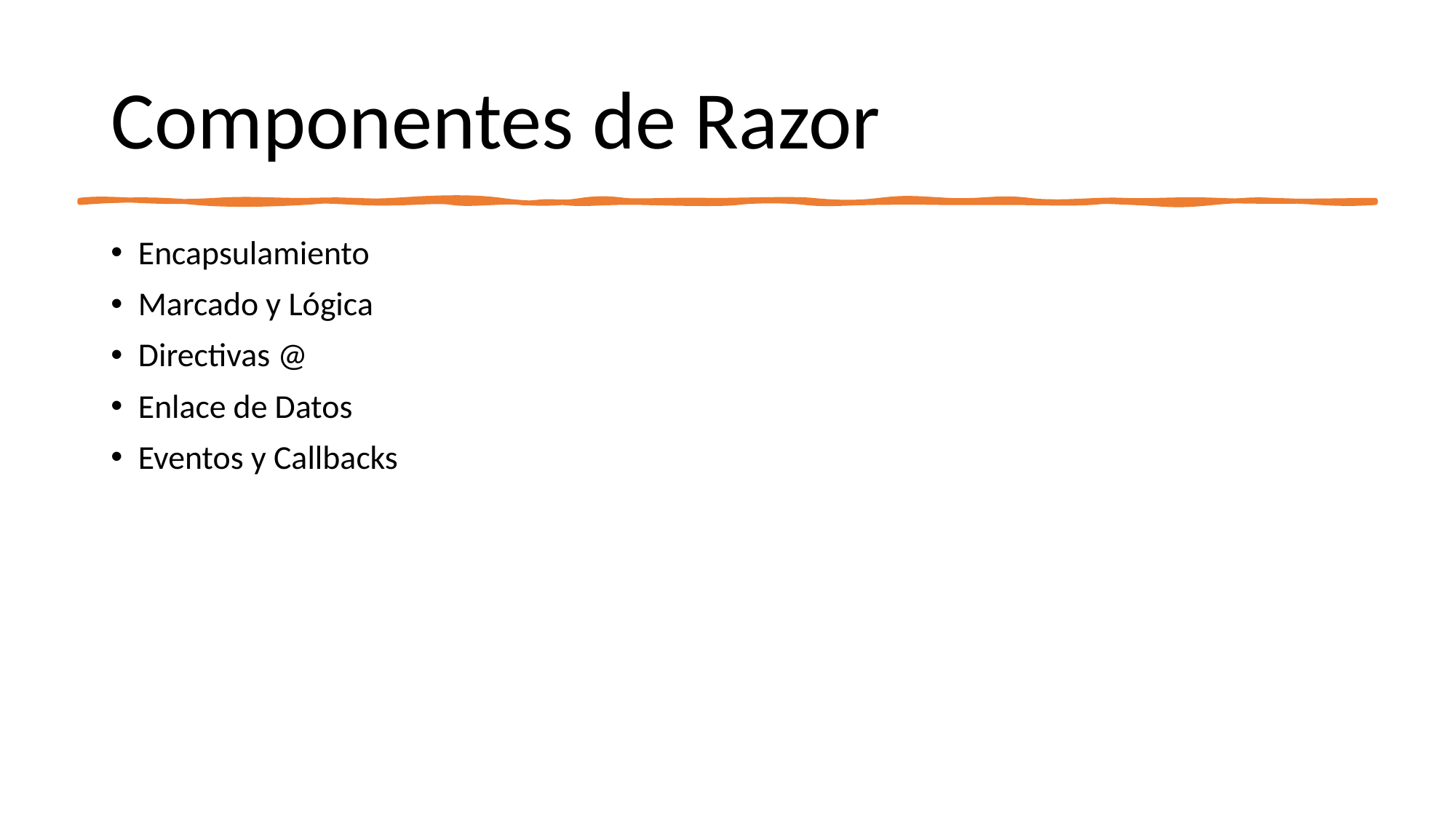

# Componentes de Razor

Encapsulamiento
Marcado y Lógica
Directivas @
Enlace de Datos
Eventos y Callbacks